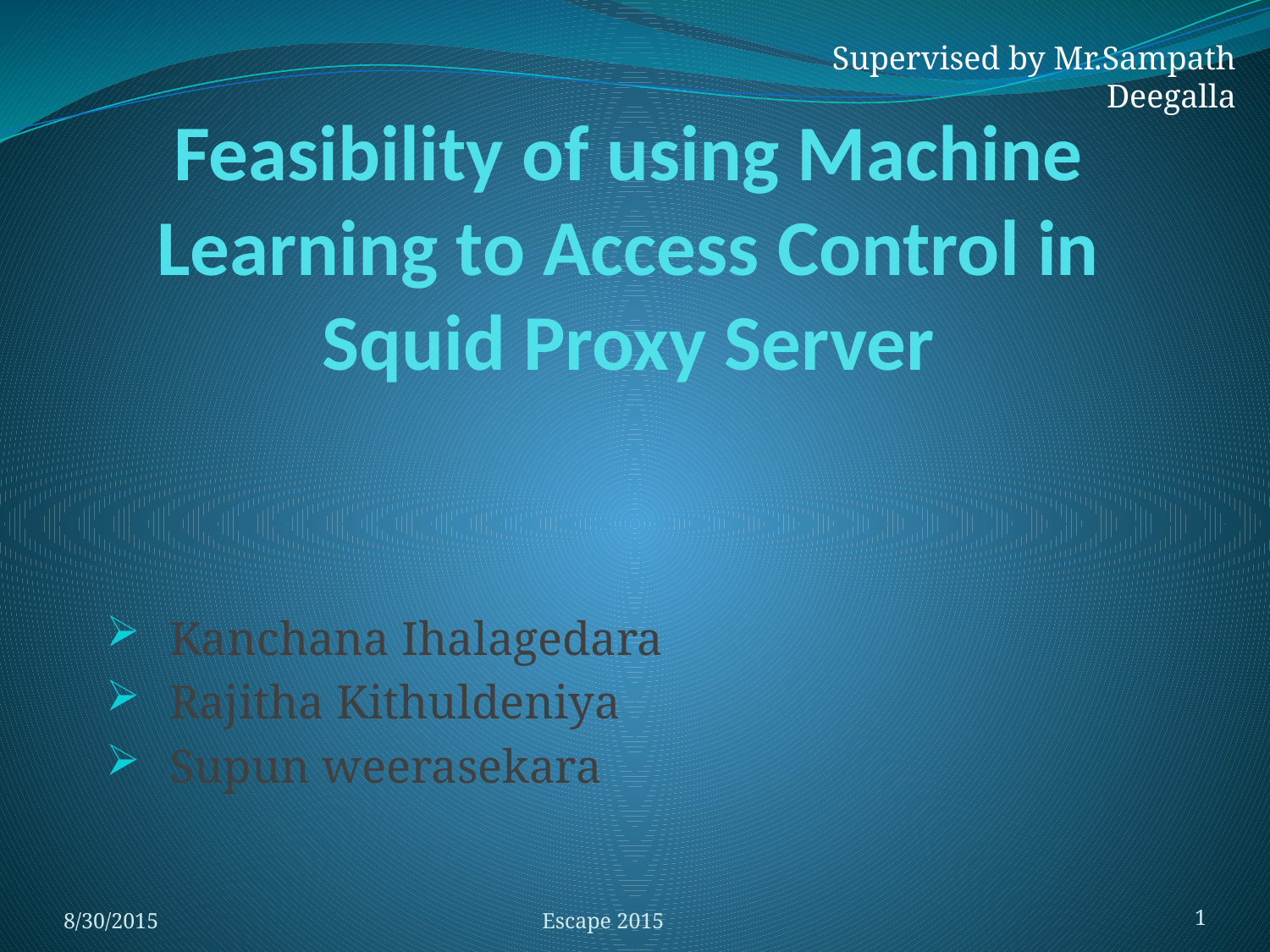

Supervised by Mr.Sampath Deegalla

# Feasibility of using Machine Learning to Access Control in Squid Proxy Server
Kanchana Ihalagedara
Rajitha Kithuldeniya
Supun weerasekara

8/30/2015
Escape 2015
1